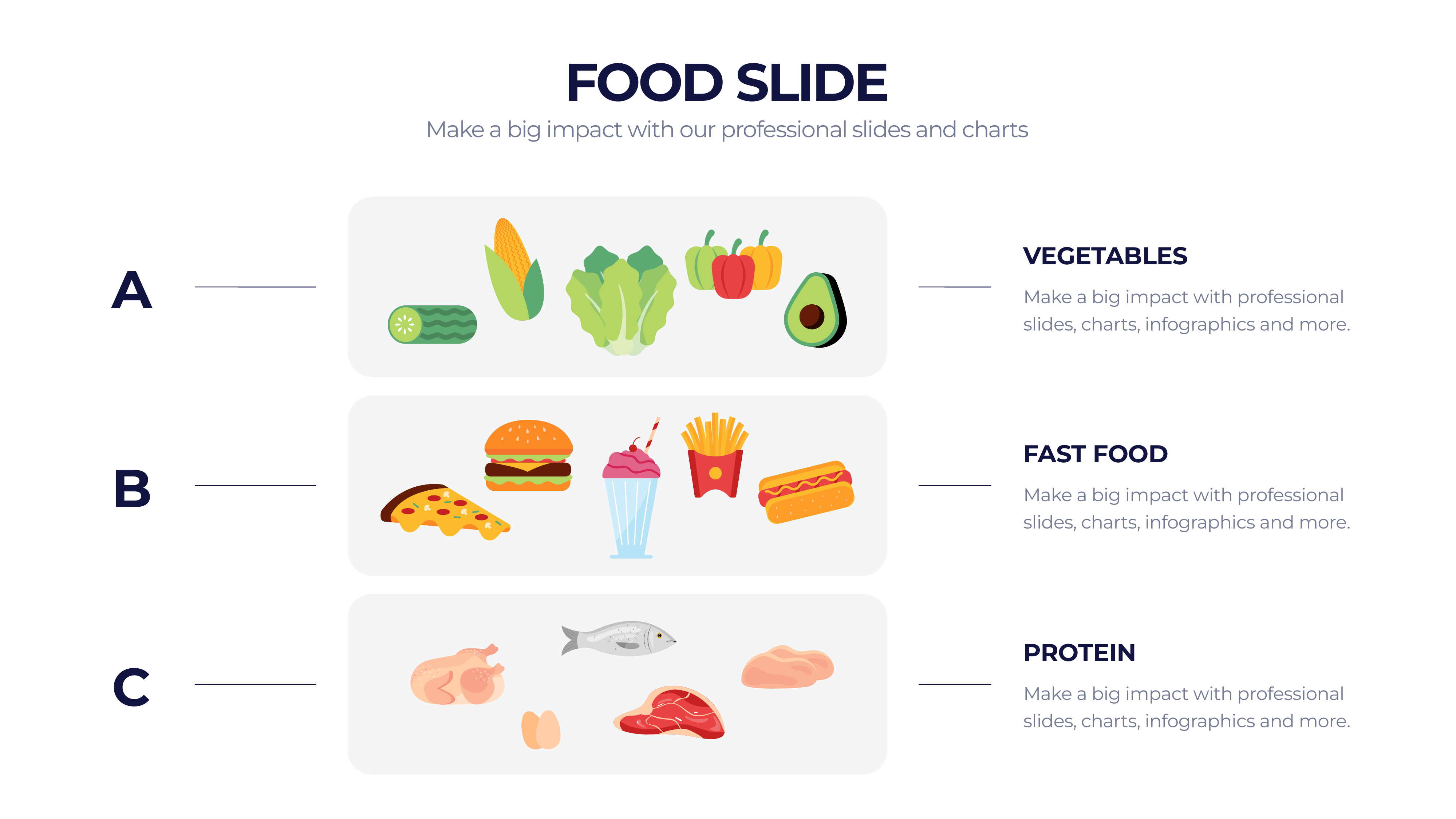

FOOD SLIDE
Make a big impact with our professional slides and charts

VEGETABLES

A

Make a big impact with professional slides, charts, infographics and more.

FAST FOOD
B

Make a big impact with professional slides, charts, infographics and more.

PROTEIN

C
Make a big impact with professional slides, charts, infographics and more.